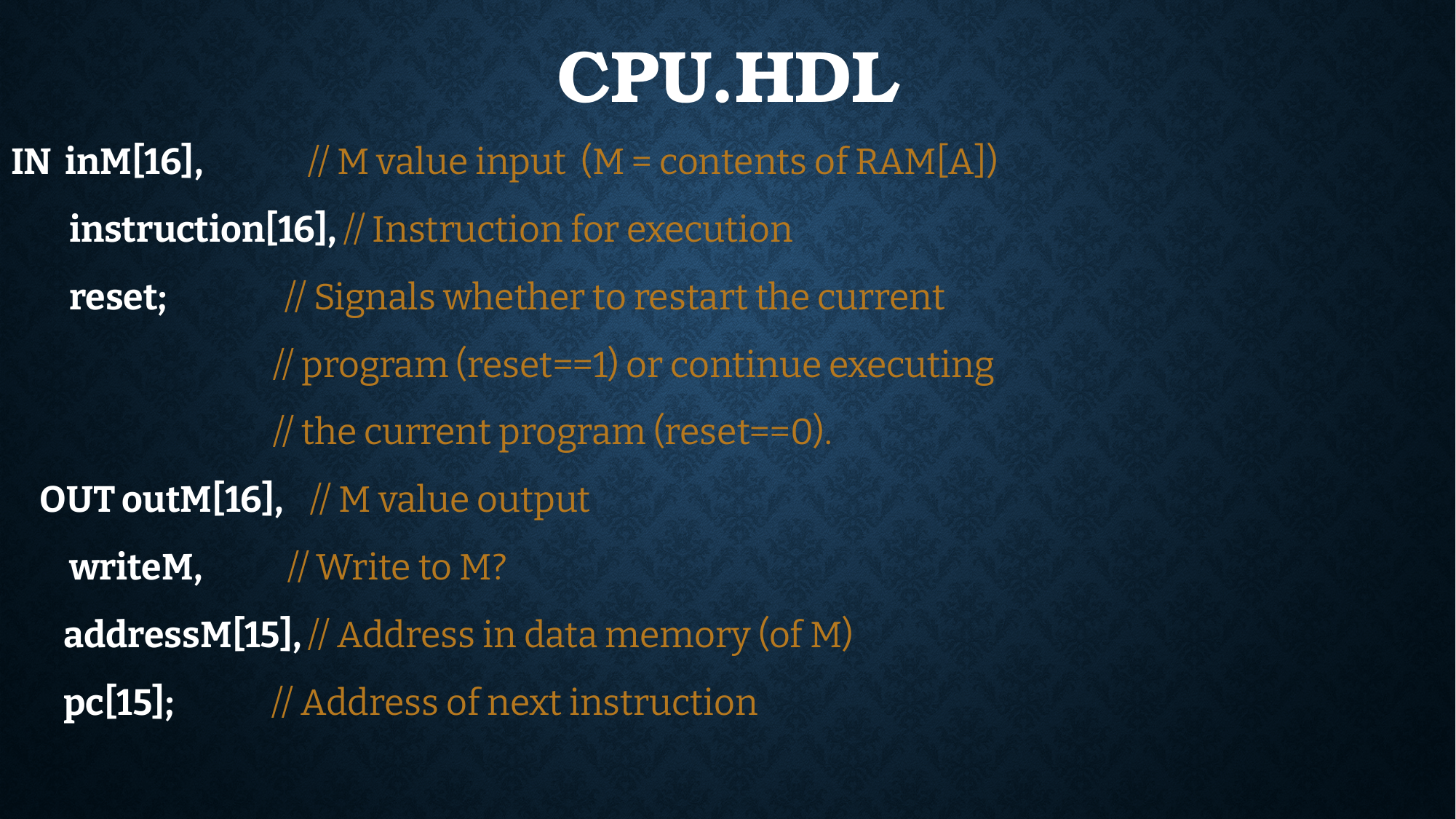

# CPU.hdl
IN  inM[16],                // M value input  (M = contents of RAM[A])
        instruction[16], // Instruction for execution
        reset;                  // Signals whether to restart the current
                                    // program (reset==1) or continue executing
                                    // the current program (reset==0).
    OUT outM[16],    // M value output
        writeM,             // Write to M?
        addressM[15], // Address in data memory (of M)
        pc[15];               // Address of next instruction